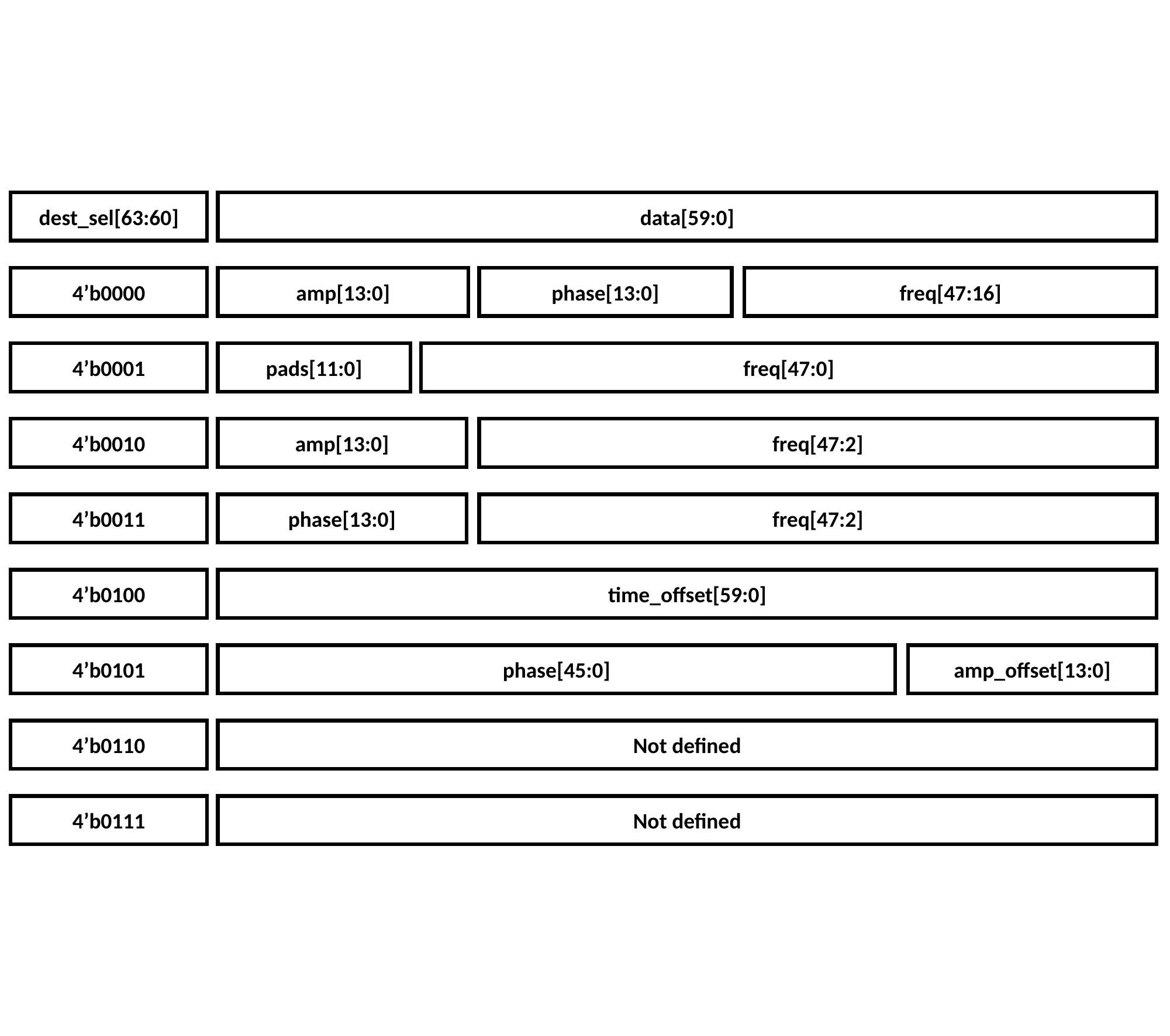

dest_sel[63:60]
data[59:0]
4’b0000
amp[13:0]
phase[13:0]
freq[47:16]
4’b0001
pads[11:0]
freq[47:0]
4’b0010
amp[13:0]
freq[47:2]
4’b0011
phase[13:0]
freq[47:2]
4’b0100
time_offset[59:0]
4’b0101
phase[45:0]
amp_offset[13:0]
4’b0110
Not defined
4’b0111
Not defined